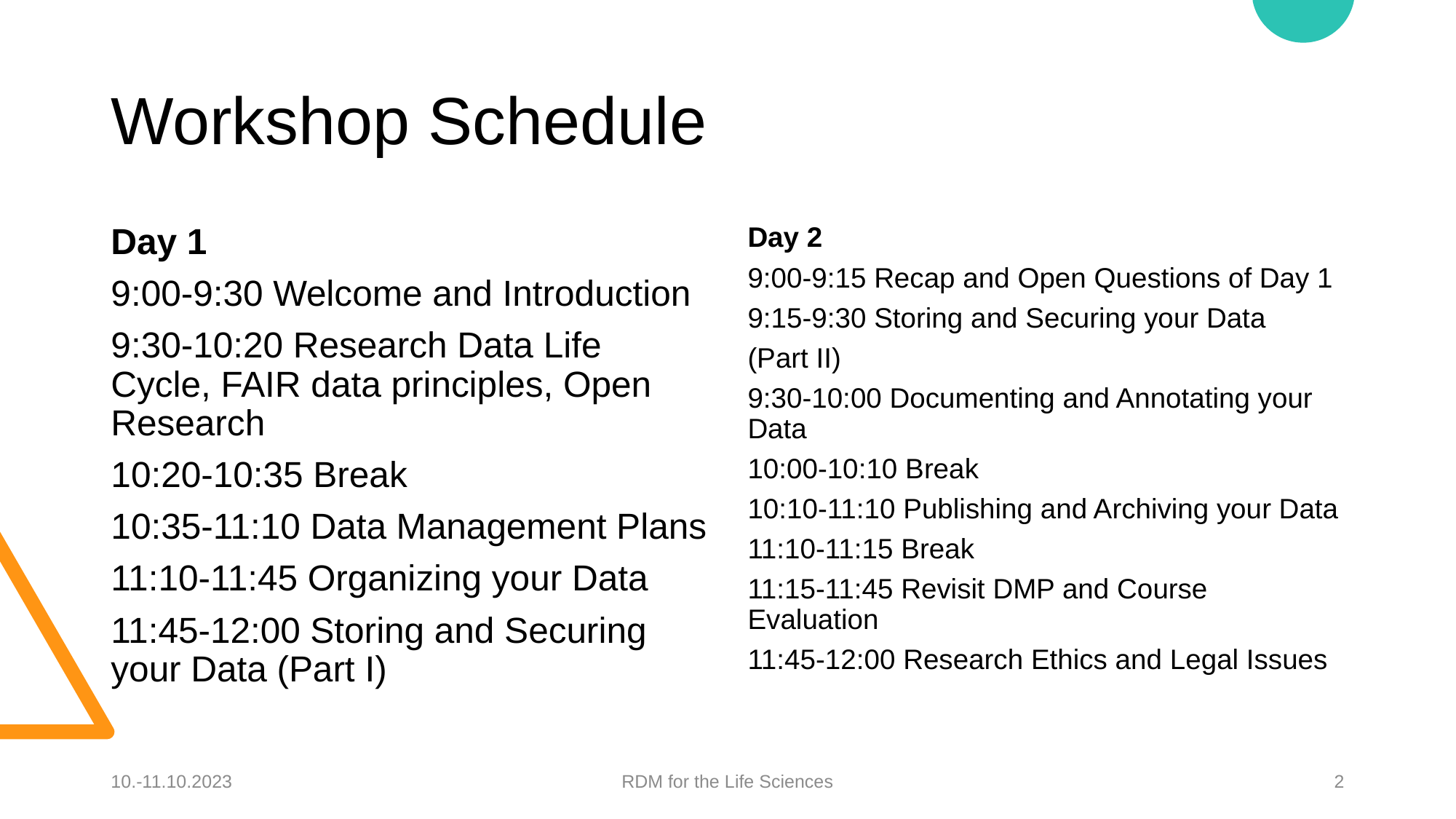

# Workshop Schedule
Day 1
9:00-9:30 Welcome and Introduction
9:30-10:20 Research Data Life Cycle, FAIR data principles, Open Research
10:20-10:35 Break
10:35-11:10 Data Management Plans
11:10-11:45 Organizing your Data
11:45-12:00 Storing and Securing your Data (Part I)
Day 2
9:00-9:15 Recap and Open Questions of Day 1
9:15-9:30 Storing and Securing your Data
(Part II)
9:30-10:00 Documenting and Annotating your Data
10:00-10:10 Break
10:10-11:10 Publishing and Archiving your Data
11:10-11:15 Break
11:15-11:45 Revisit DMP and Course Evaluation
11:45-12:00 Research Ethics and Legal Issues
10.-11.10.2023
RDM for the Life Sciences
2